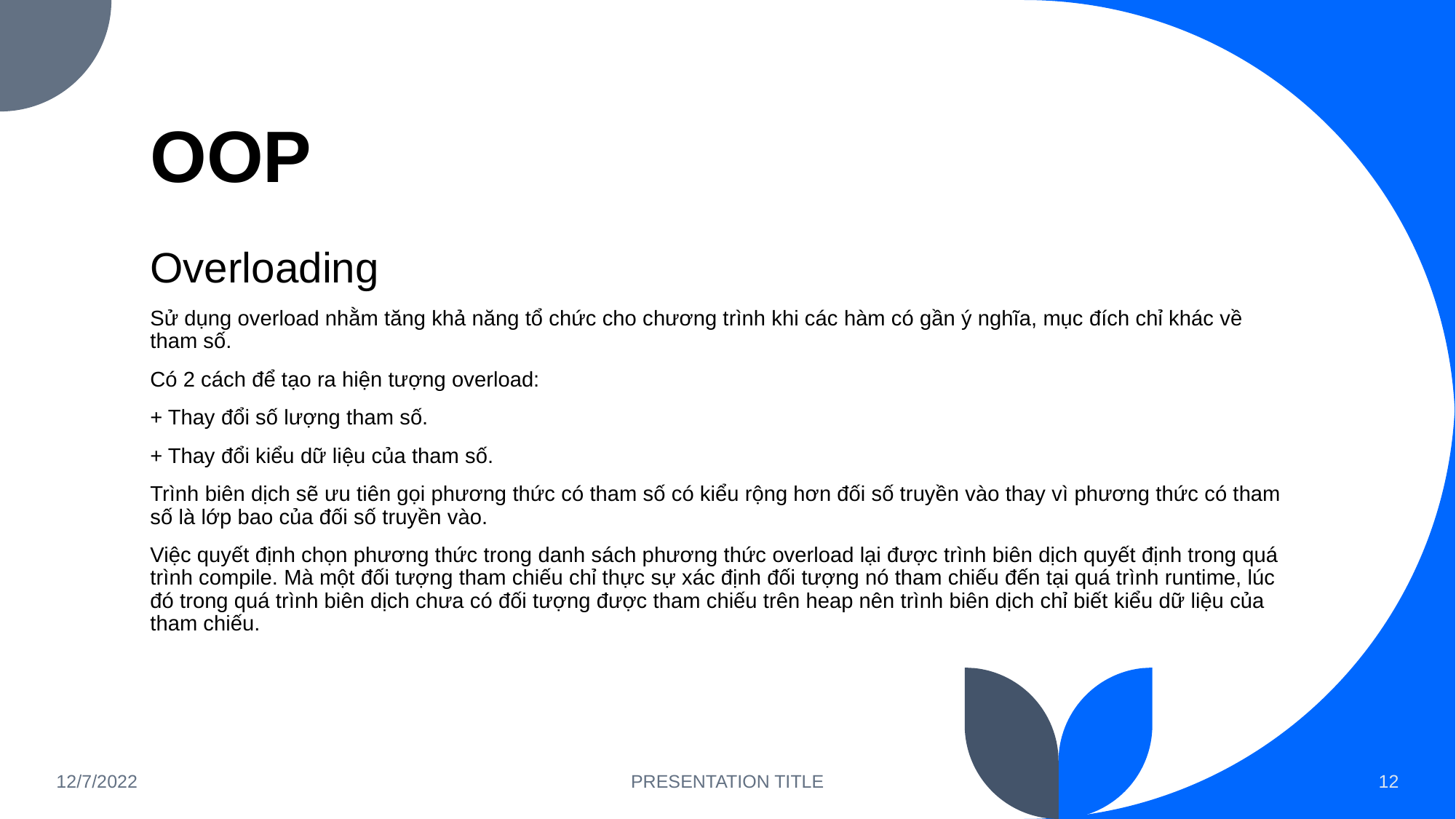

# OOP
Overloading
Sử dụng overload nhằm tăng khả năng tổ chức cho chương trình khi các hàm có gần ý nghĩa, mục đích chỉ khác về tham số.
Có 2 cách để tạo ra hiện tượng overload:
+ Thay đổi số lượng tham số.
+ Thay đổi kiểu dữ liệu của tham số.
Trình biên dịch sẽ ưu tiên gọi phương thức có tham số có kiểu rộng hơn đối số truyền vào thay vì phương thức có tham số là lớp bao của đối số truyền vào.
Việc quyết định chọn phương thức trong danh sách phương thức overload lại được trình biên dịch quyết định trong quá trình compile. Mà một đối tượng tham chiếu chỉ thực sự xác định đối tượng nó tham chiếu đến tại quá trình runtime, lúc đó trong quá trình biên dịch chưa có đối tượng được tham chiếu trên heap nên trình biên dịch chỉ biết kiểu dữ liệu của tham chiếu.

12/7/2022
PRESENTATION TITLE
12